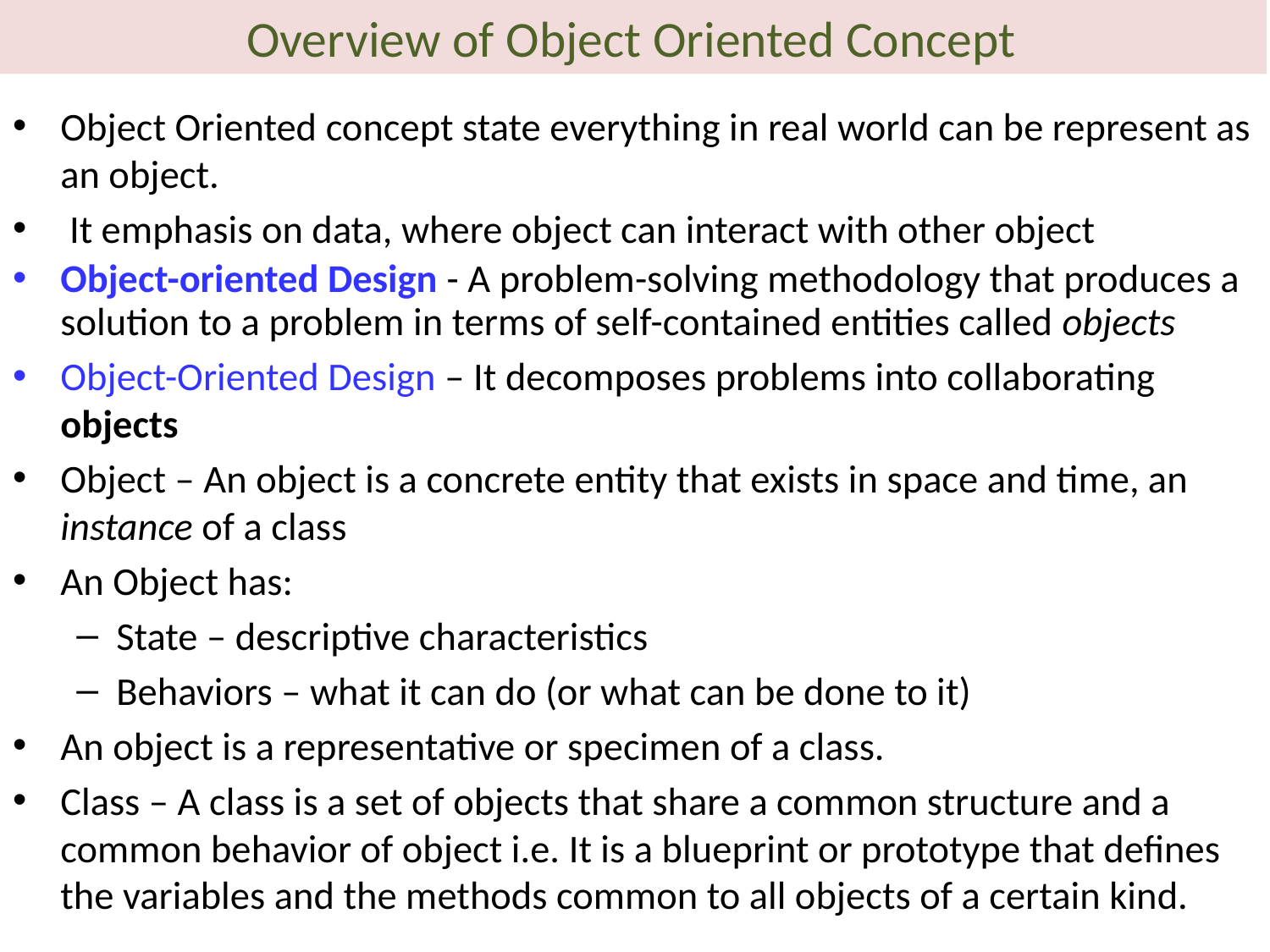

# Overview of Object Oriented Concept
Object Oriented concept state everything in real world can be represent as an object.
 It emphasis on data, where object can interact with other object
Object-oriented Design - A problem-solving methodology that produces a solution to a problem in terms of self-contained entities called objects
Object-Oriented Design – It decomposes problems into collaborating objects
Object – An object is a concrete entity that exists in space and time, an instance of a class
An Object has:
State – descriptive characteristics
Behaviors – what it can do (or what can be done to it)
An object is a representative or specimen of a class.
Class – A class is a set of objects that share a common structure and a common behavior of object i.e. It is a blueprint or prototype that defines the variables and the methods common to all objects of a certain kind.